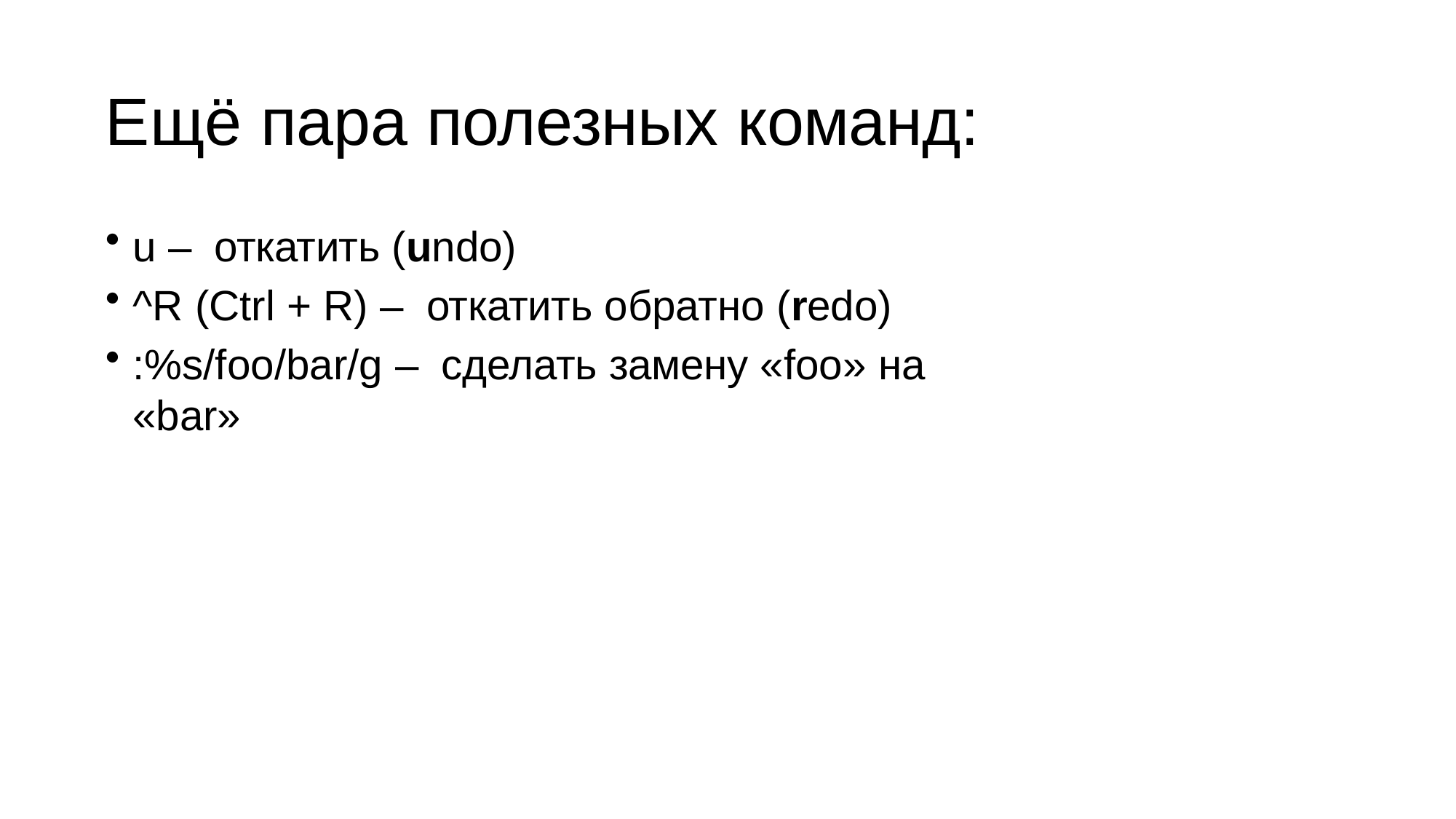

# Ещё пара полезных команд:
u – откатить (undo)
^R (Ctrl + R) – откатить обратно (redo)
:%s/foo/bar/g – сделать замену «foo» на «bar»